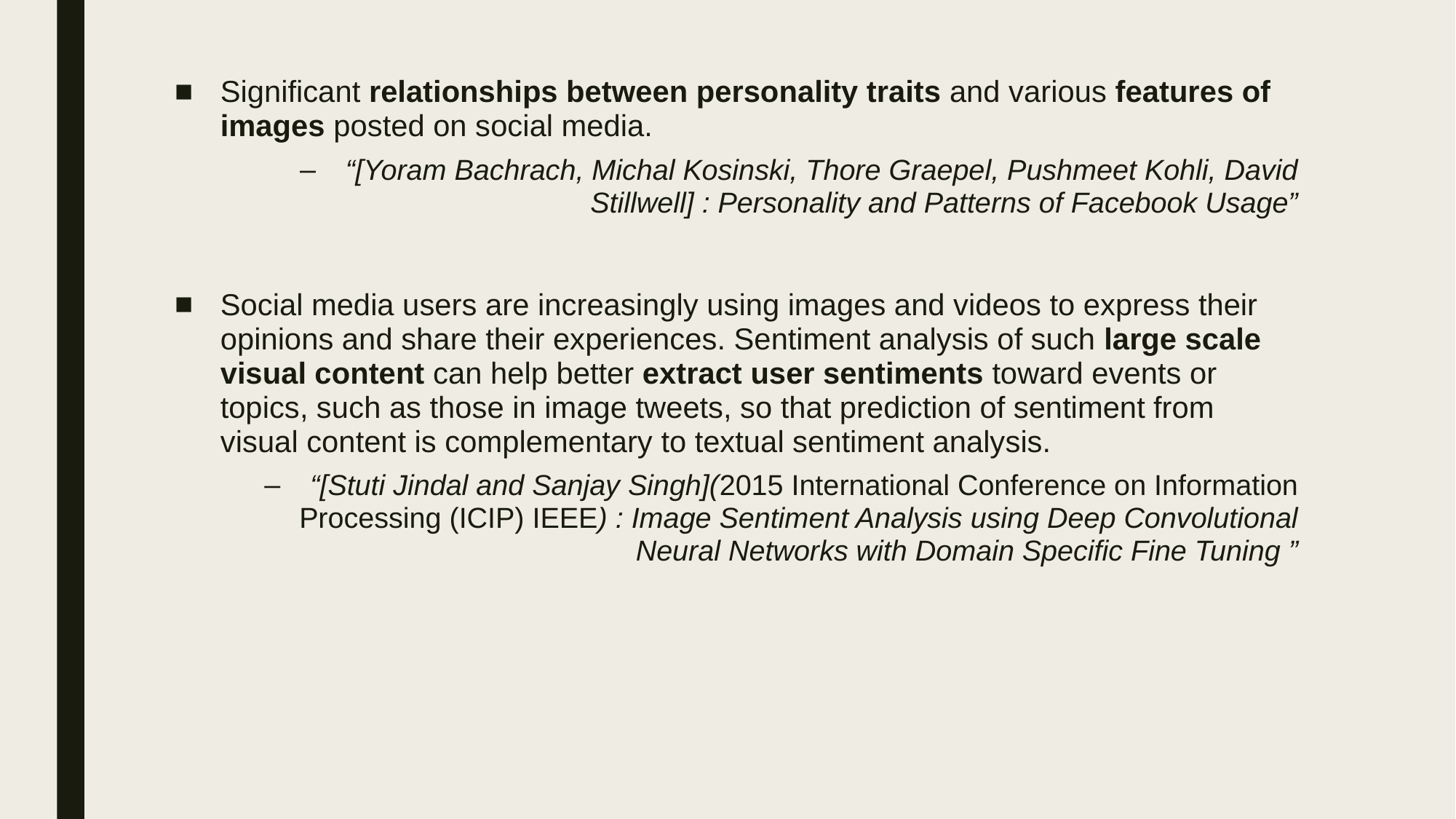

Significant relationships between personality traits and various features of images posted on social media.
“[Yoram Bachrach, Michal Kosinski, Thore Graepel, Pushmeet Kohli, David Stillwell] : Personality and Patterns of Facebook Usage”

Social media users are increasingly using images and videos to express their opinions and share their experiences. Sentiment analysis of such large scale visual content can help better extract user sentiments toward events or topics, such as those in image tweets, so that prediction of sentiment from visual content is complementary to textual sentiment analysis.
“[Stuti Jindal and Sanjay Singh](2015 International Conference on Information Processing (ICIP) IEEE) : Image Sentiment Analysis using Deep Convolutional Neural Networks with Domain Specific Fine Tuning ”